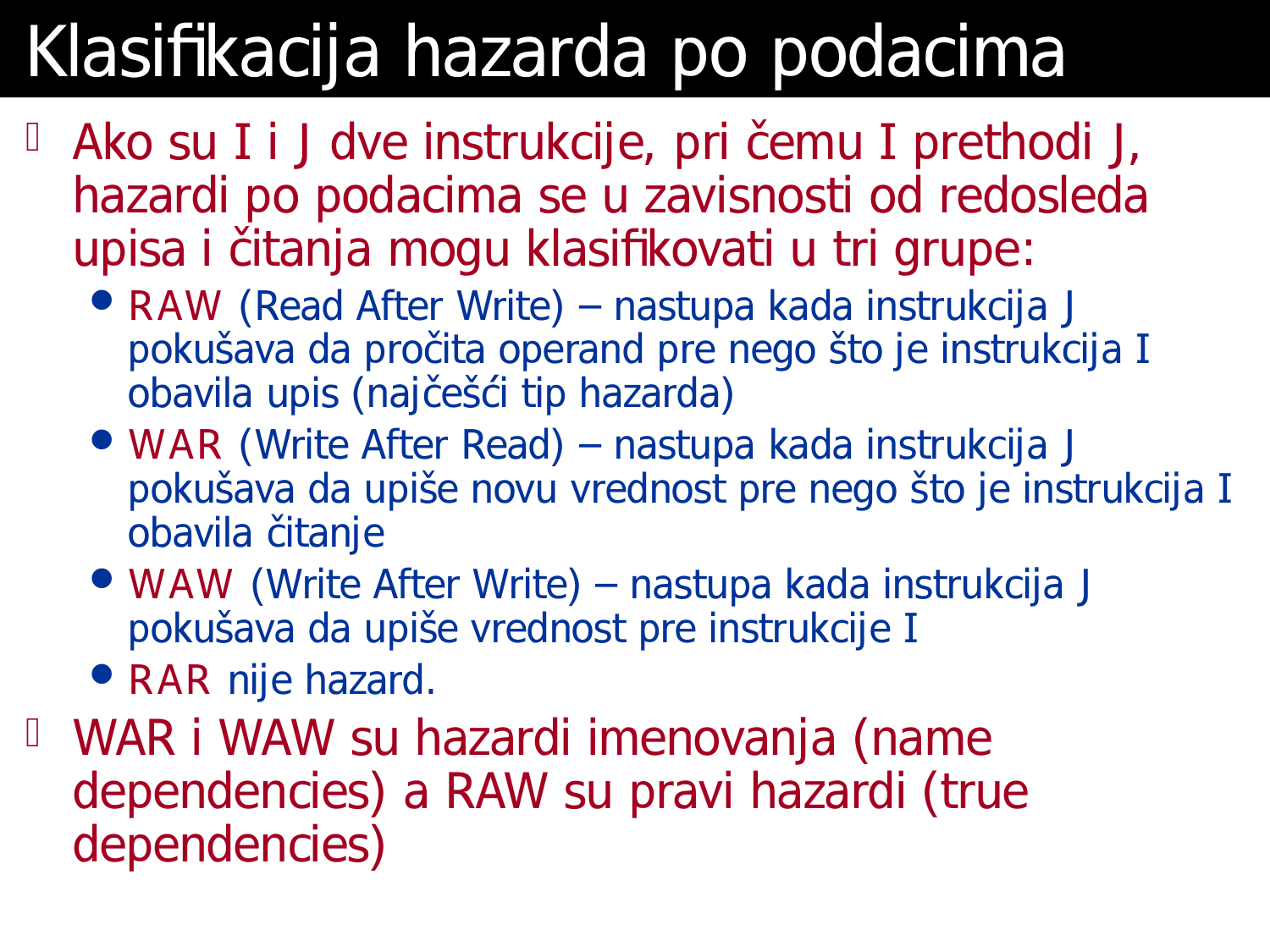

# Klasifikacija hazarda po podacima
Ako su I i J dve instrukcije, pri čemu I prethodi J, hazardi po podacima se u zavisnosti od redosleda upisa i čitanja mogu klasifikovati u tri grupe:
RAW (Read After Write) – nastupa kada instrukcija J pokušava da pročita operand pre nego što je instrukcija I obavila upis (najčešći tip hazarda)
WAR (Write After Read) – nastupa kada instrukcija J pokušava da upiše novu vrednost pre nego što je instrukcija I obavila čitanje
WAW (Write After Write) – nastupa kada instrukcija J pokušava da upiše vrednost pre instrukcije I
RAR nije hazard.
WAR i WAW su hazardi imenovanja (name dependencies) a RAW su pravi hazardi (true dependencies)